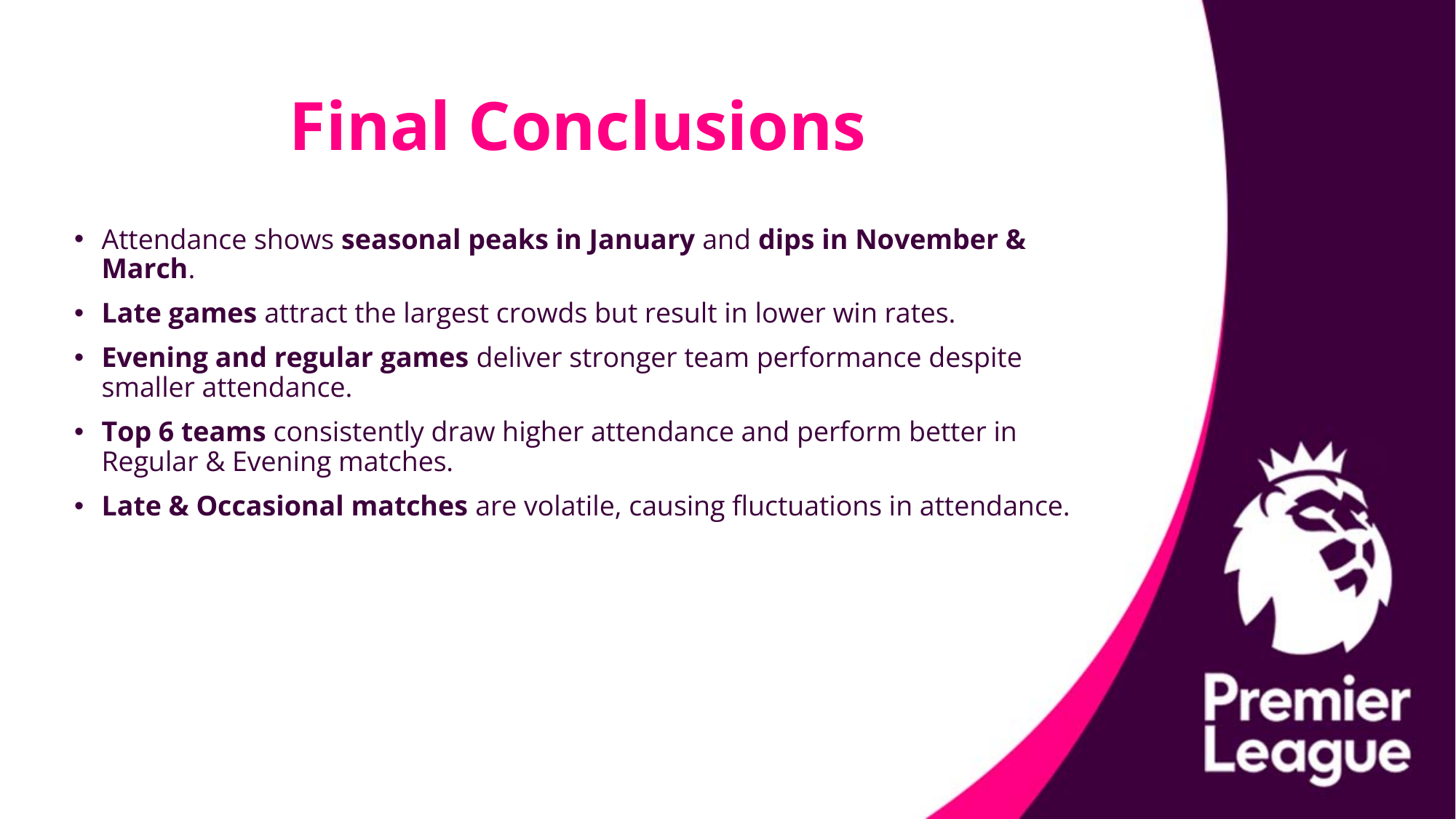

# Final Conclusions
Attendance shows seasonal peaks in January and dips in November & March.
Late games attract the largest crowds but result in lower win rates.
Evening and regular games deliver stronger team performance despite smaller attendance.
Top 6 teams consistently draw higher attendance and perform better in Regular & Evening matches.
Late & Occasional matches are volatile, causing fluctuations in attendance.